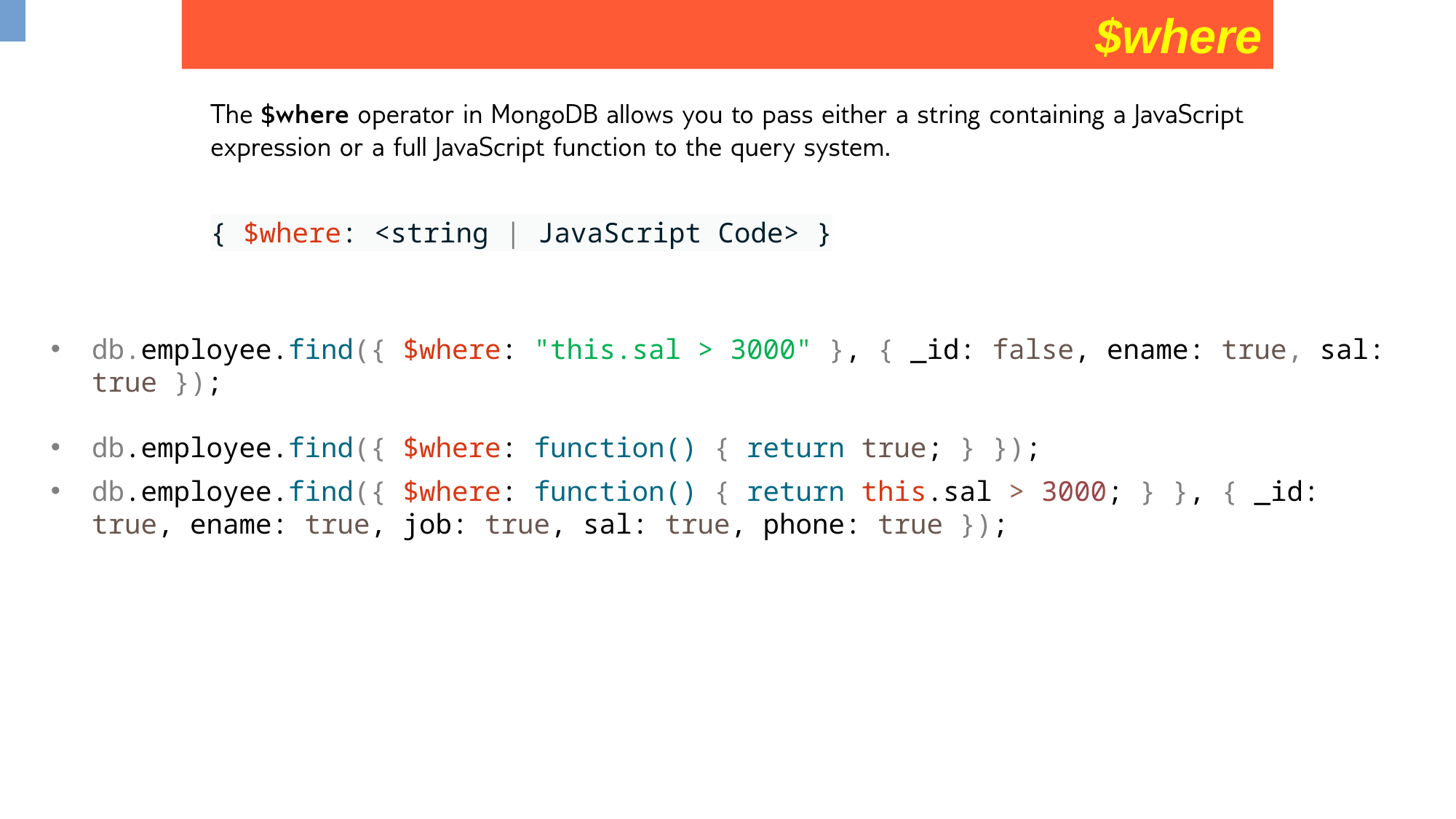

$where
The $where operator in MongoDB allows you to pass either a string containing a JavaScript expression or a full JavaScript function to the query system.
{ $where: <string | JavaScript Code> }
db.employee.find({ $where: "this.sal > 3000" }, { _id: false, ename: true, sal: true });

db.employee.find({ $where: function() { return true; } });

db.employee.find({ $where: function() { return this.sal > 3000; } }, { _id: true, ename: true, job: true, sal: true, phone: true });